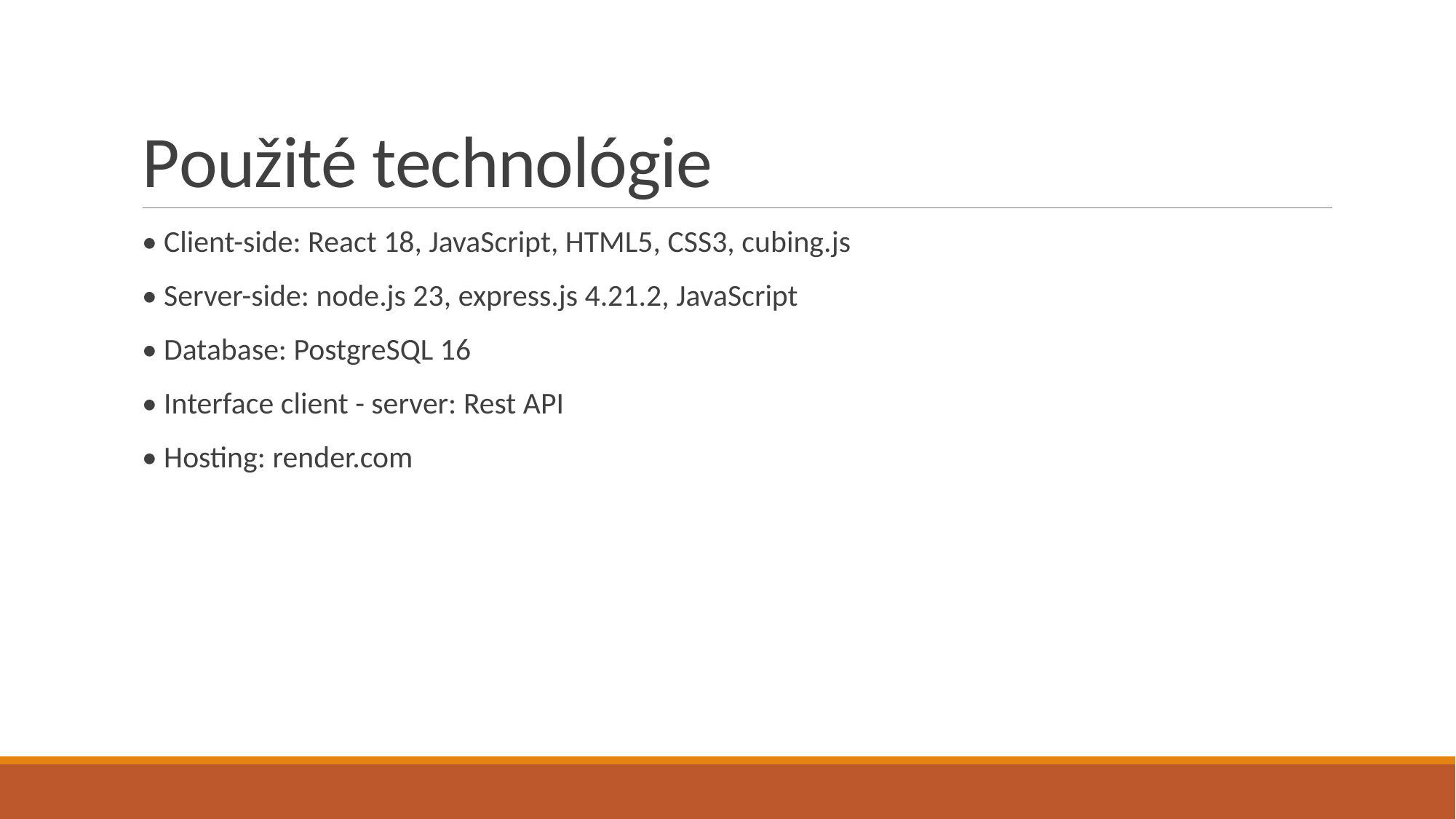

# Použité technológie
• Client-side: React 18, JavaScript, HTML5, CSS3, cubing.js
• Server-side: node.js 23, express.js 4.21.2, JavaScript
• Database: PostgreSQL 16
• Interface client - server: Rest API
• Hosting: render.com